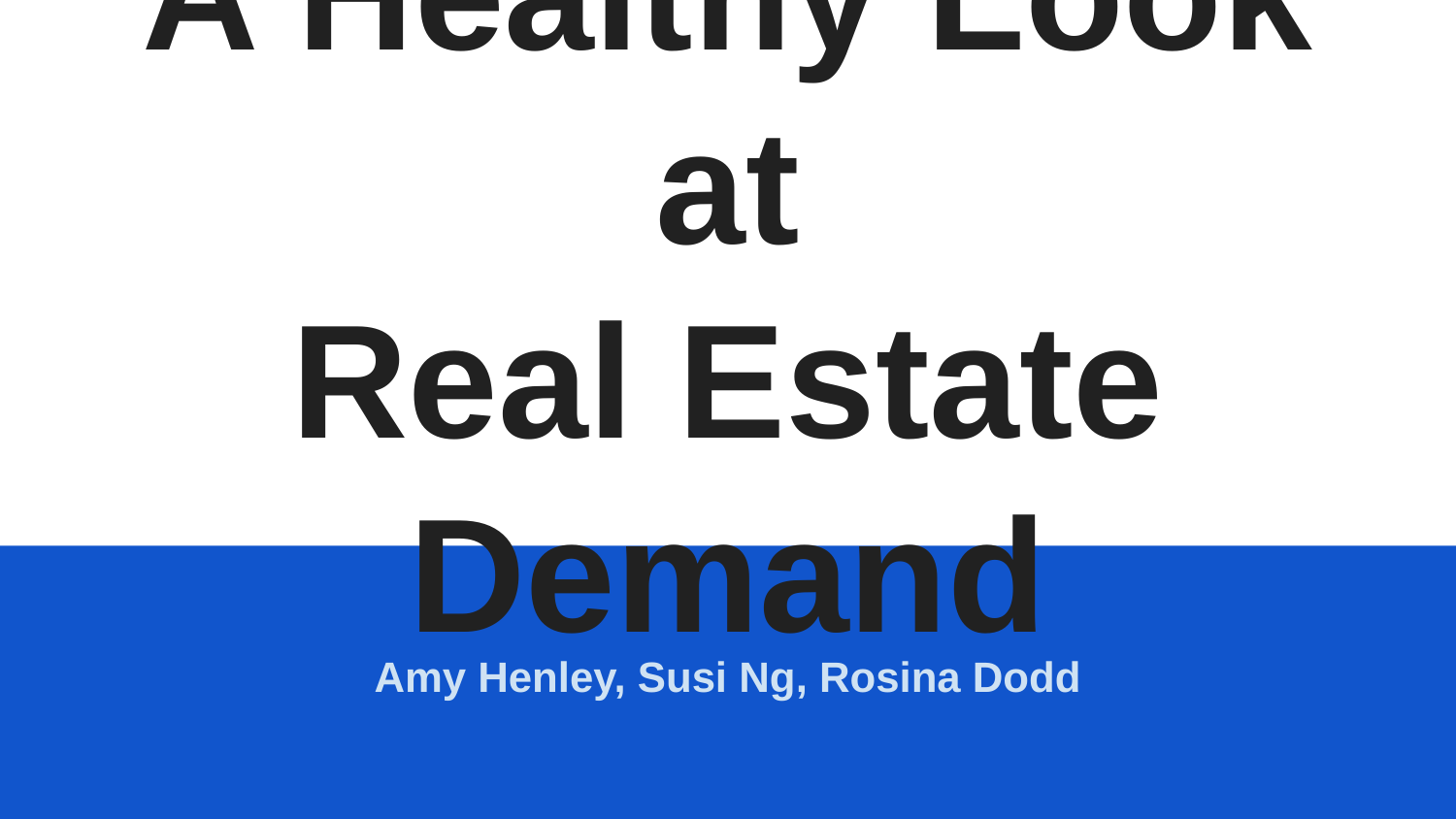

# A Healthy Look at
Real Estate Demand
Amy Henley, Susi Ng, Rosina Dodd